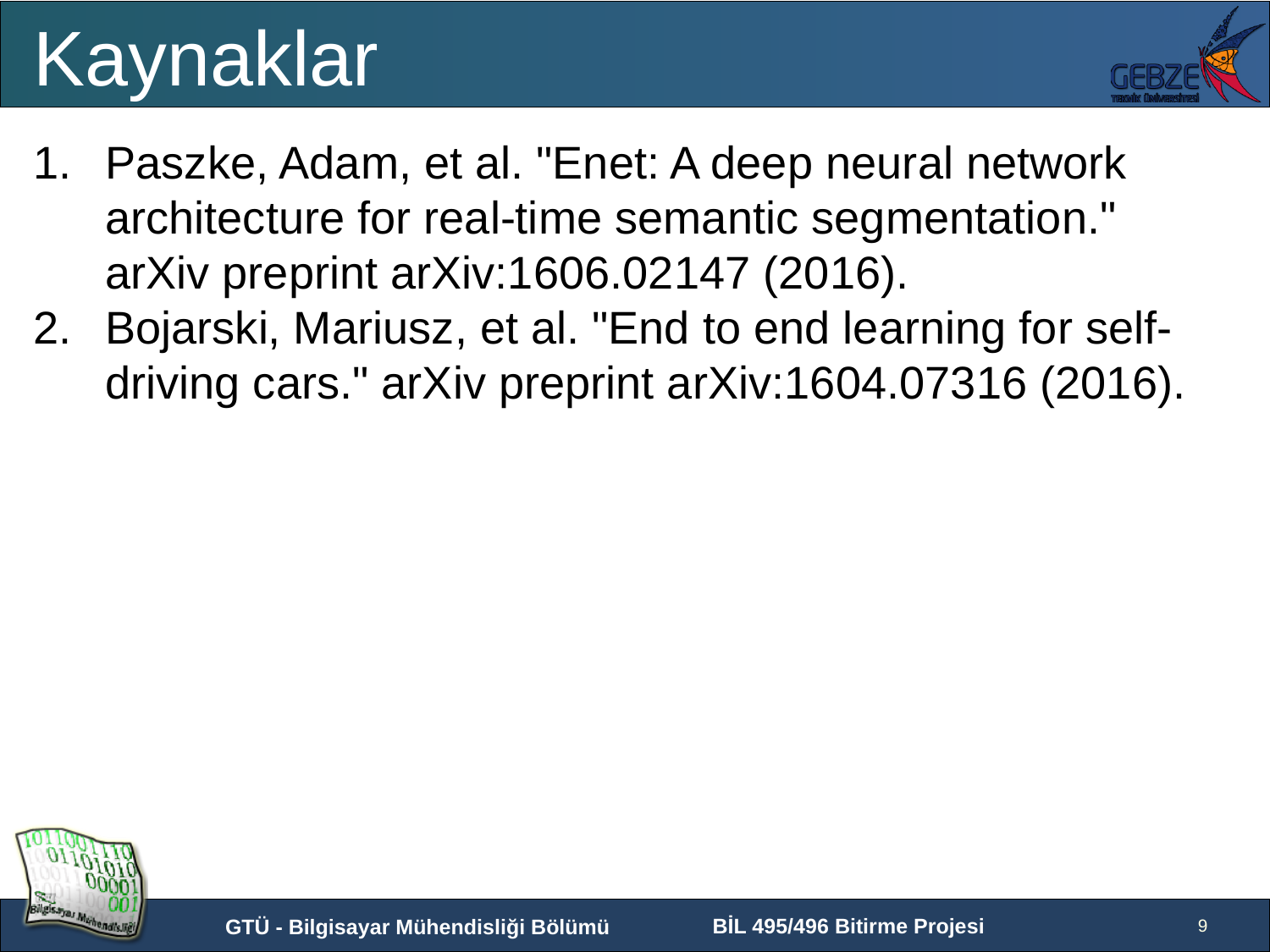

Kaynaklar
Paszke, Adam, et al. "Enet: A deep neural network architecture for real-time semantic segmentation." arXiv preprint arXiv:1606.02147 (2016).
Bojarski, Mariusz, et al. "End to end learning for self-driving cars." arXiv preprint arXiv:1604.07316 (2016).

9